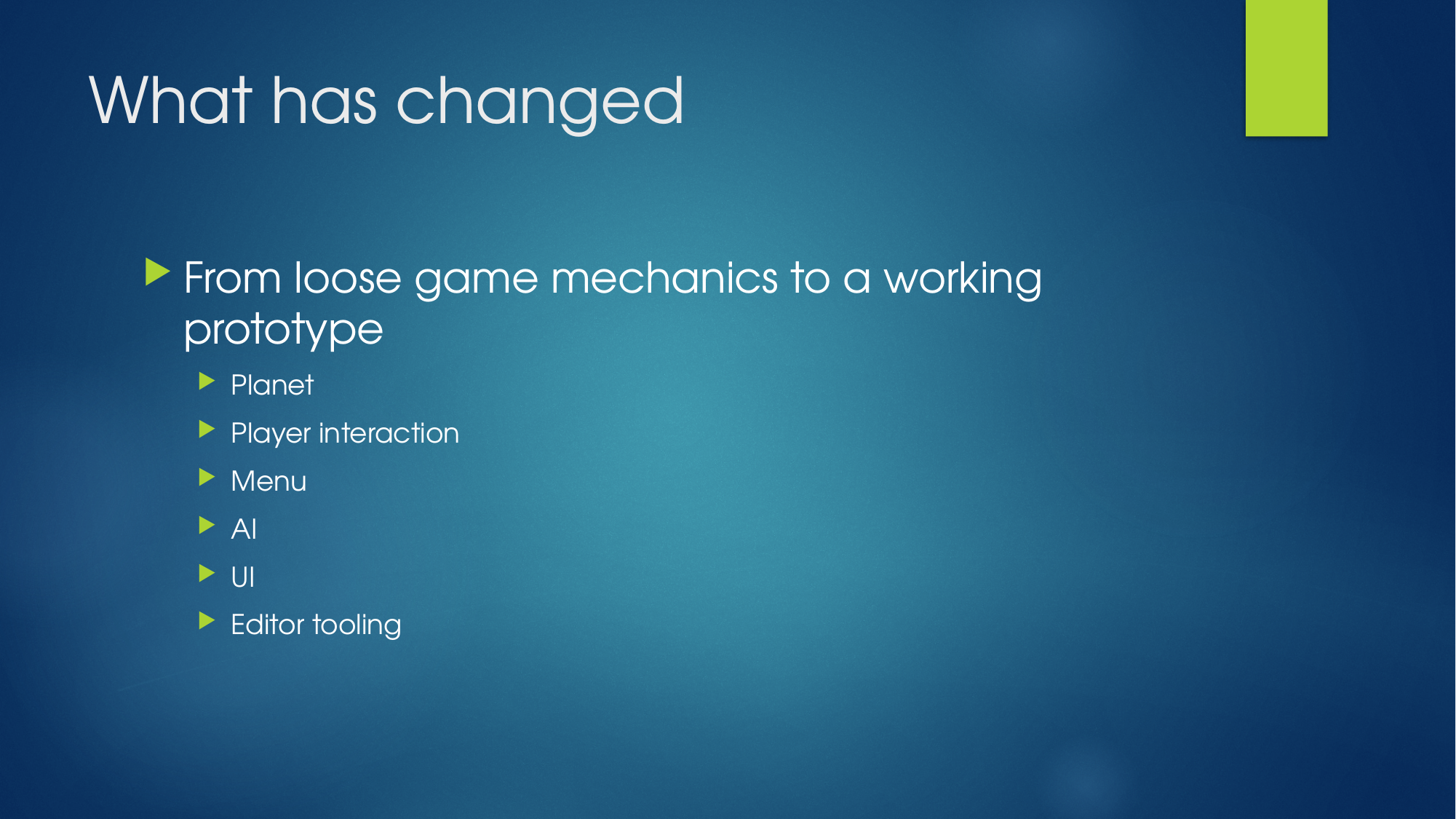

# What has changed
From loose game mechanics to a working prototype
Planet
Player interaction
Menu
AI
UI
Editor tooling